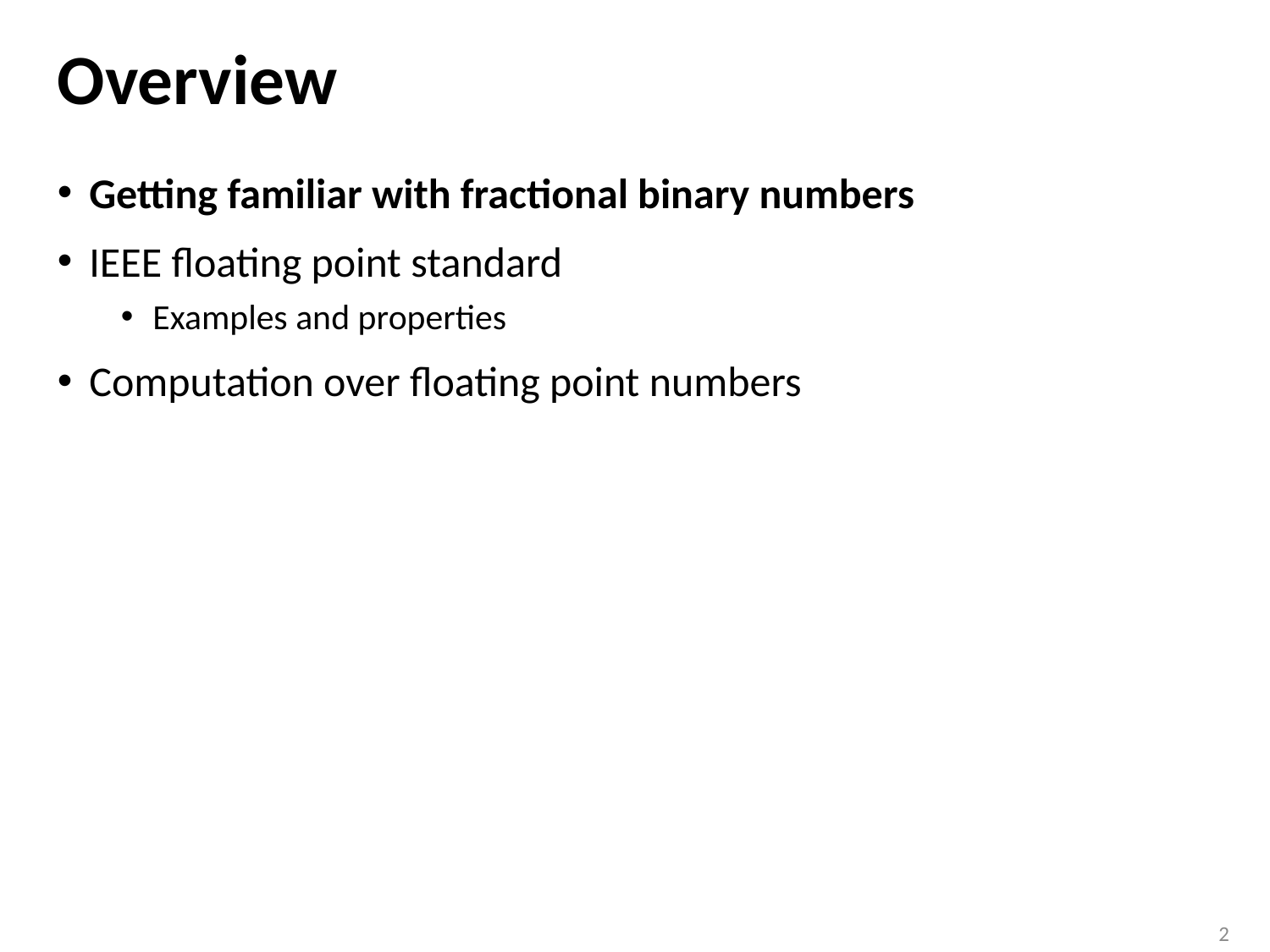

# Overview
Getting familiar with fractional binary numbers
IEEE floating point standard
Examples and properties
Computation over floating point numbers
2